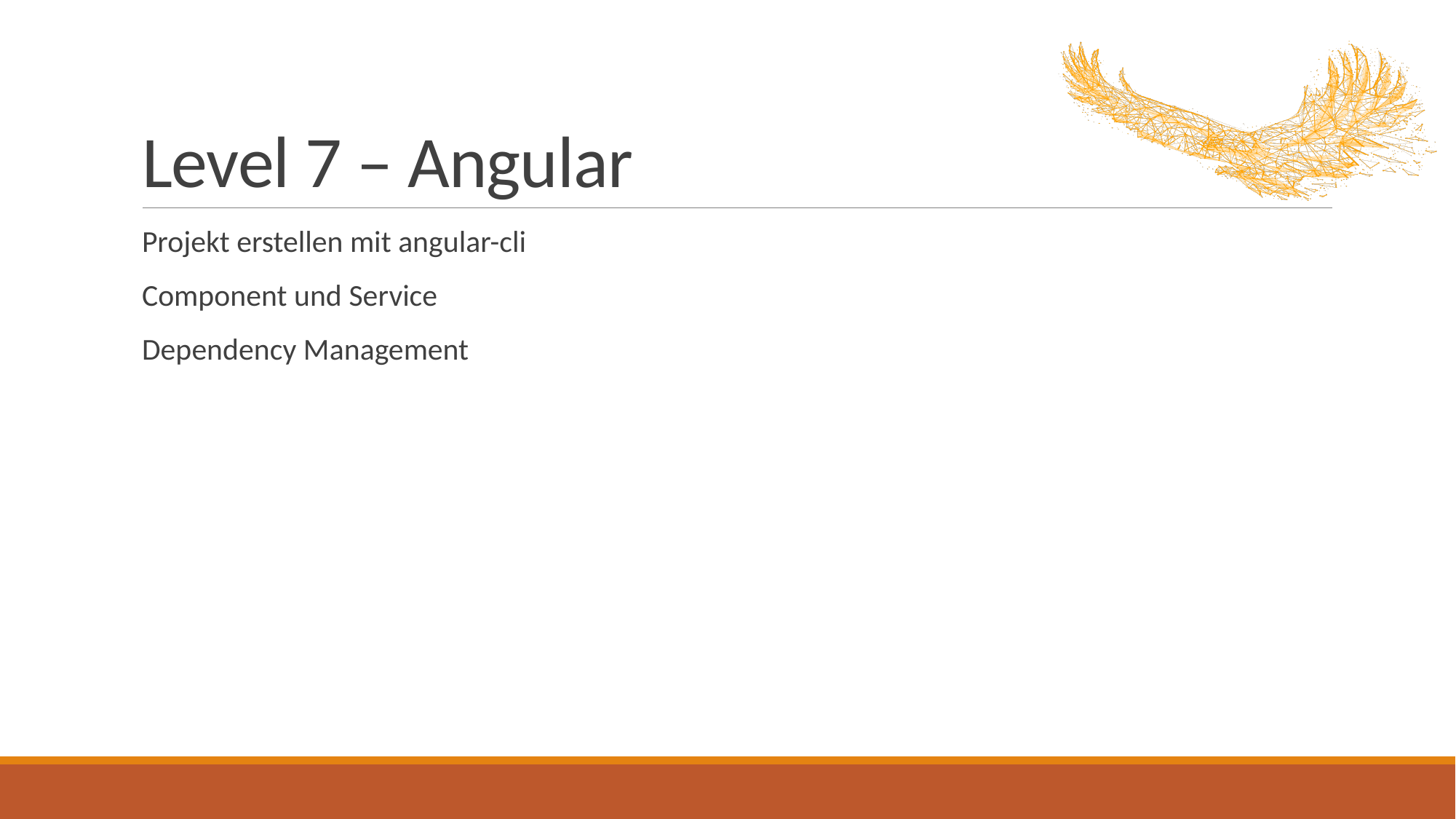

# Level 7 – Angular
Projekt erstellen mit angular-cli
Component und Service
Dependency Management